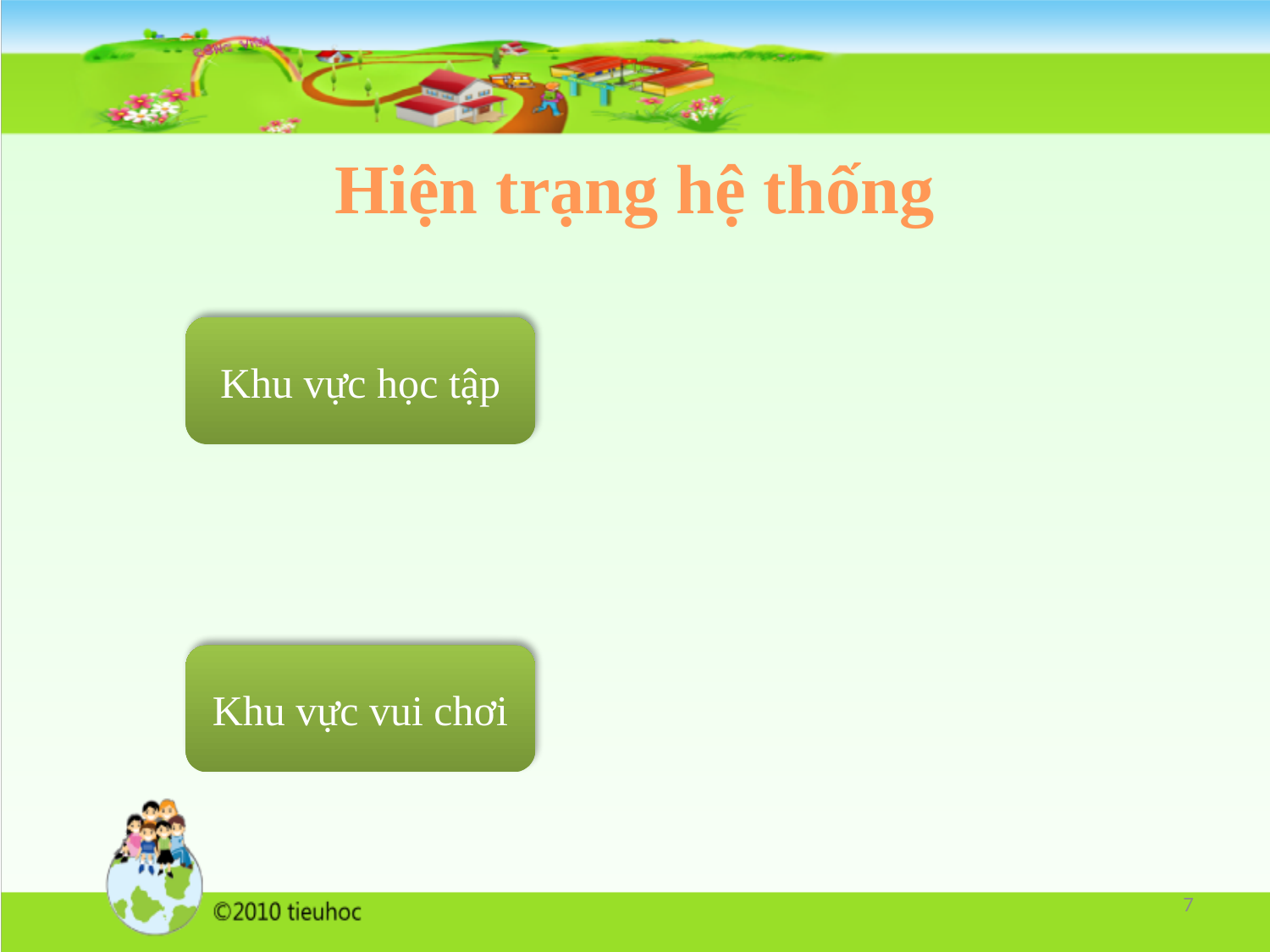

# Hiện trạng hệ thống

Khu vực học tập
Khu vực vui chơi
7